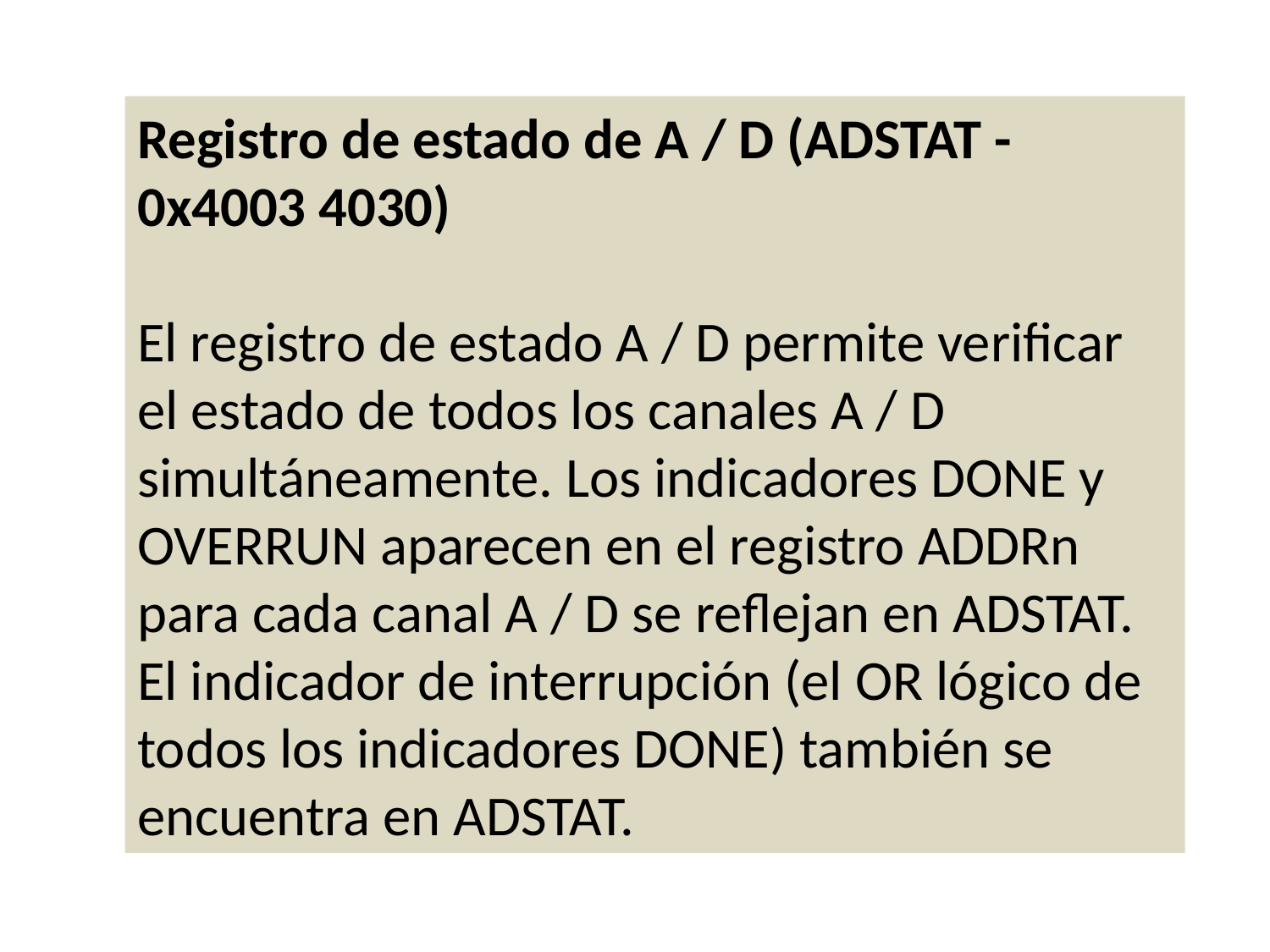

Registro de estado de A / D (ADSTAT - 0x4003 4030)

El registro de estado A / D permite verificar el estado de todos los canales A / D simultáneamente. Los indicadores DONE y OVERRUN aparecen en el registro ADDRn para cada canal A / D se reflejan en ADSTAT. El indicador de interrupción (el OR lógico de todos los indicadores DONE) también se encuentra en ADSTAT.